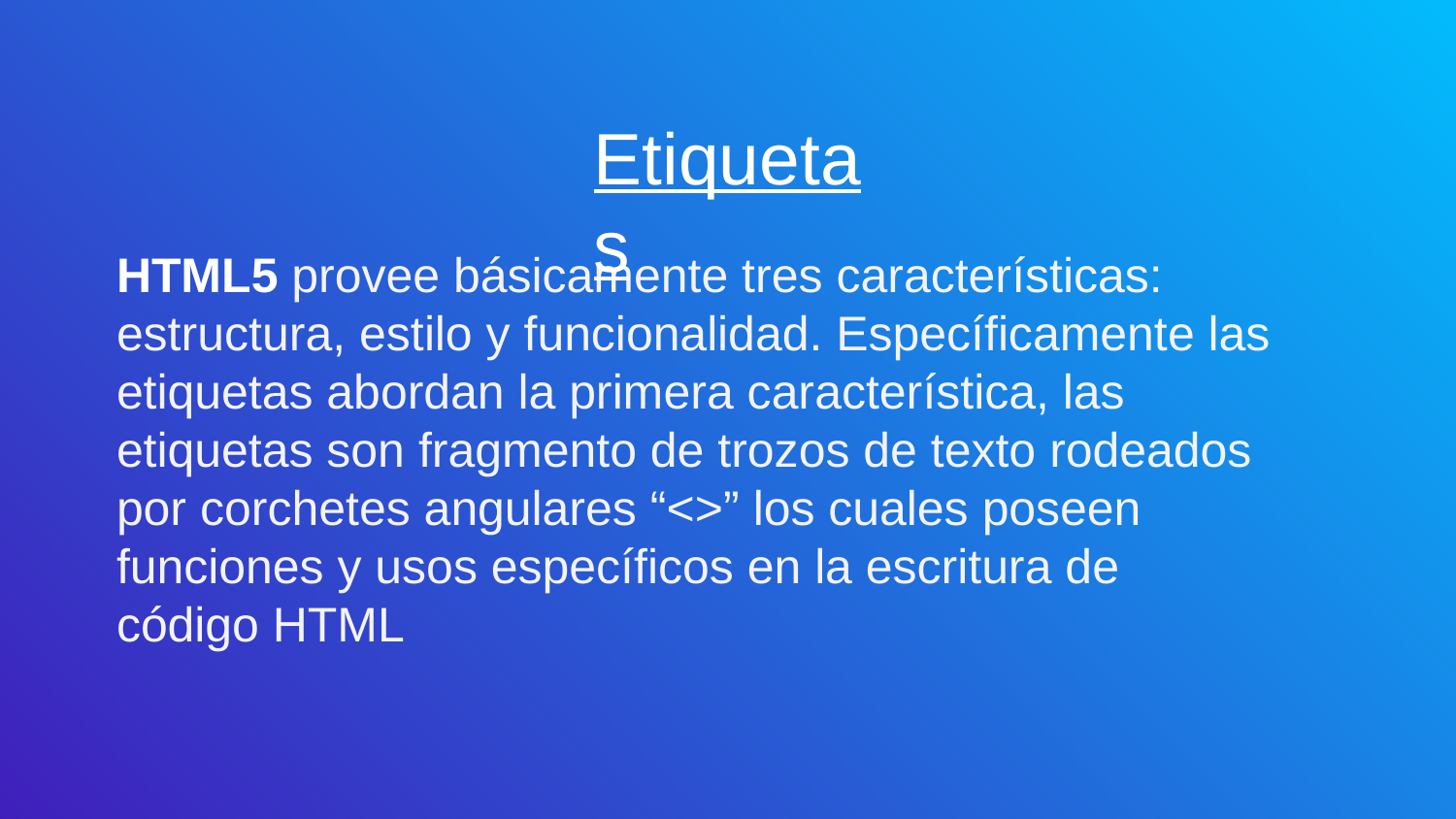

# Etiquetas
HTML5 provee básicamente tres características: estructura, estilo y funcionalidad. Específicamente las etiquetas abordan la primera característica, las etiquetas son fragmento de trozos de texto rodeados por corchetes angulares “<>” los cuales poseen funciones y usos específicos en la escritura de código HTML